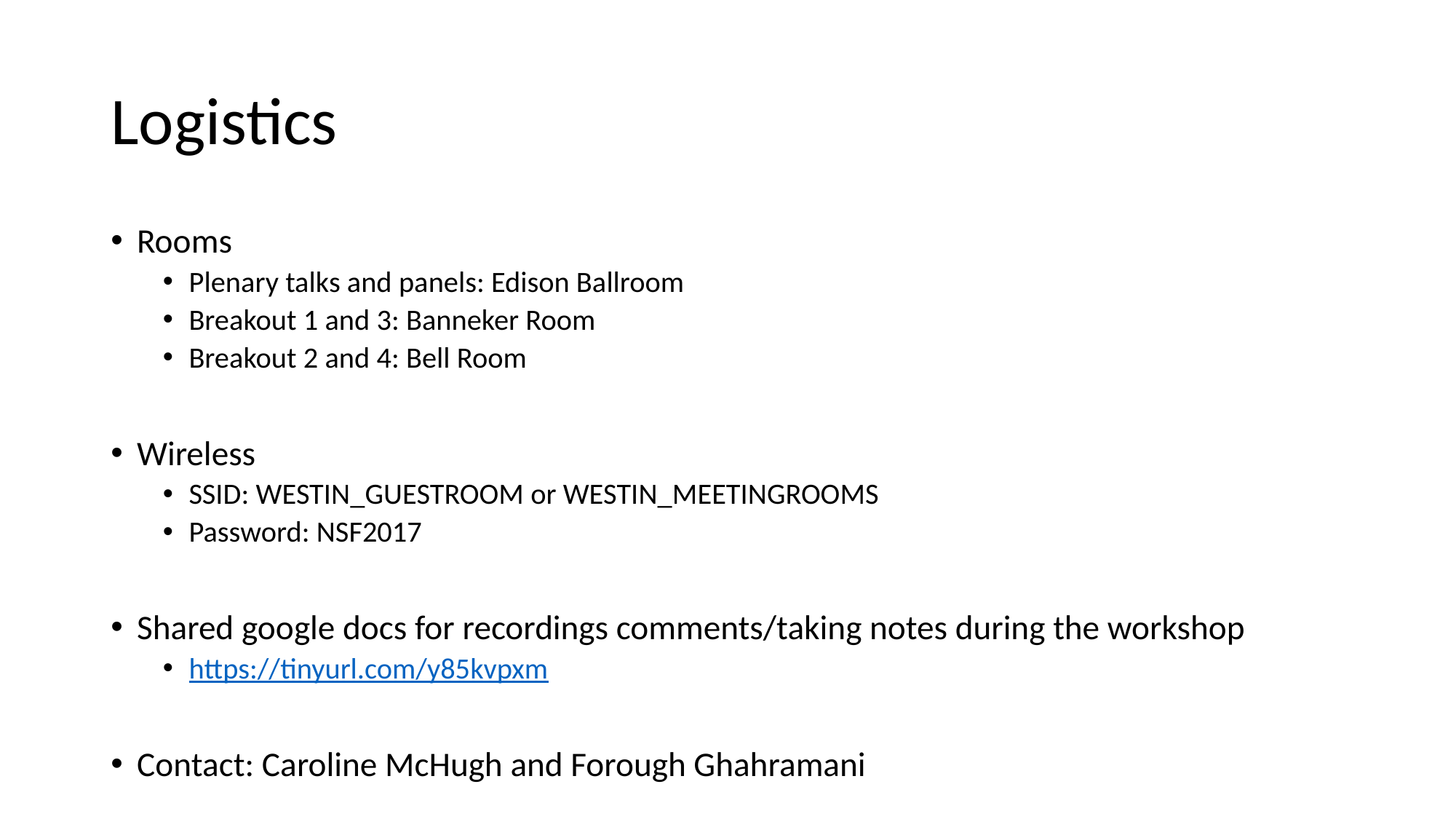

# Logistics
Rooms
Plenary talks and panels: Edison Ballroom
Breakout 1 and 3: Banneker Room
Breakout 2 and 4: Bell Room

Wireless
SSID: WESTIN_GUESTROOM or WESTIN_MEETINGROOMS
Password: NSF2017

Shared google docs for recordings comments/taking notes during the workshop
https://tinyurl.com/y85kvpxm

Contact: Caroline McHugh and Forough Ghahramani